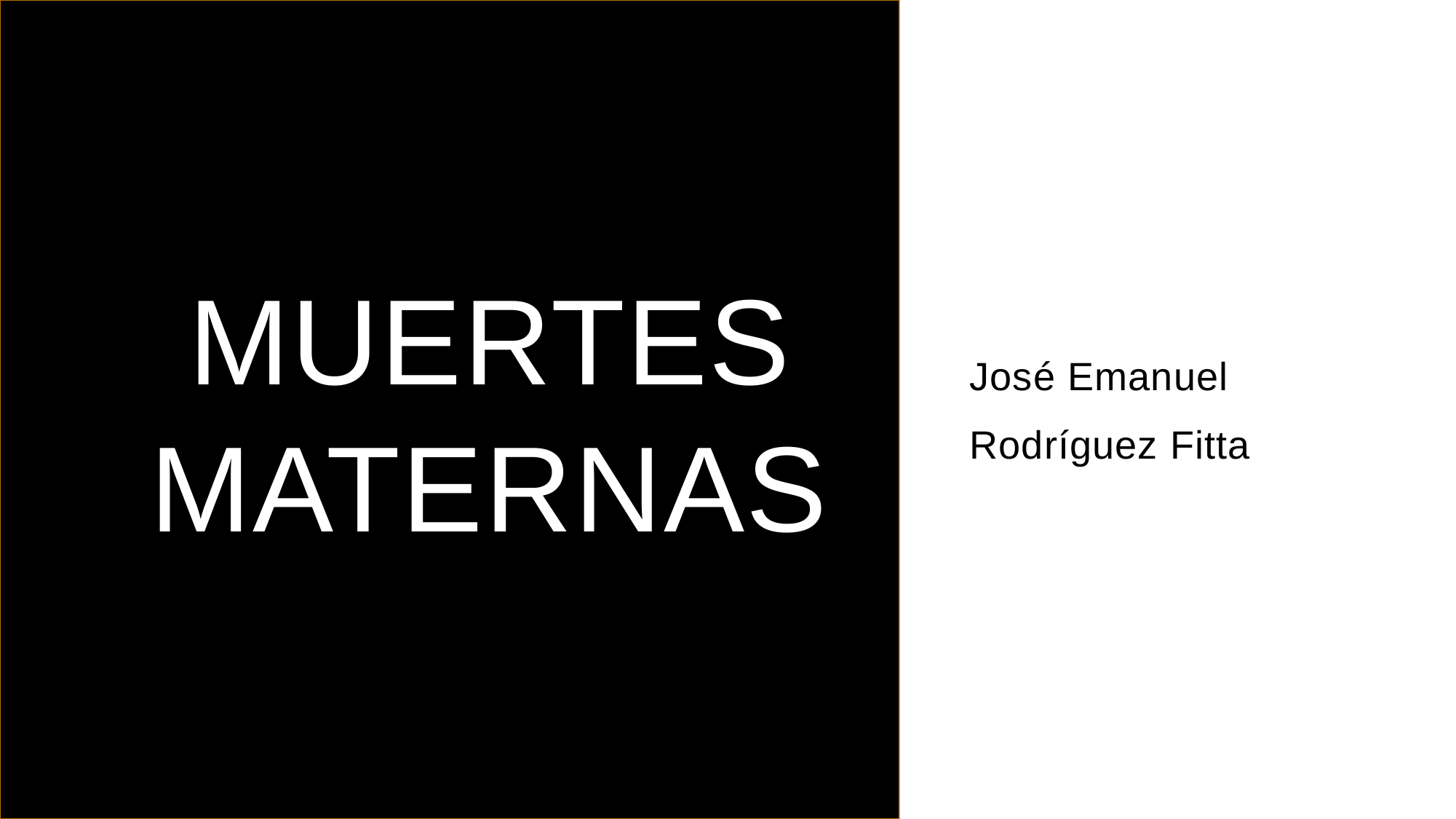

# Muertes Maternas
José Emanuel
Rodríguez Fitta